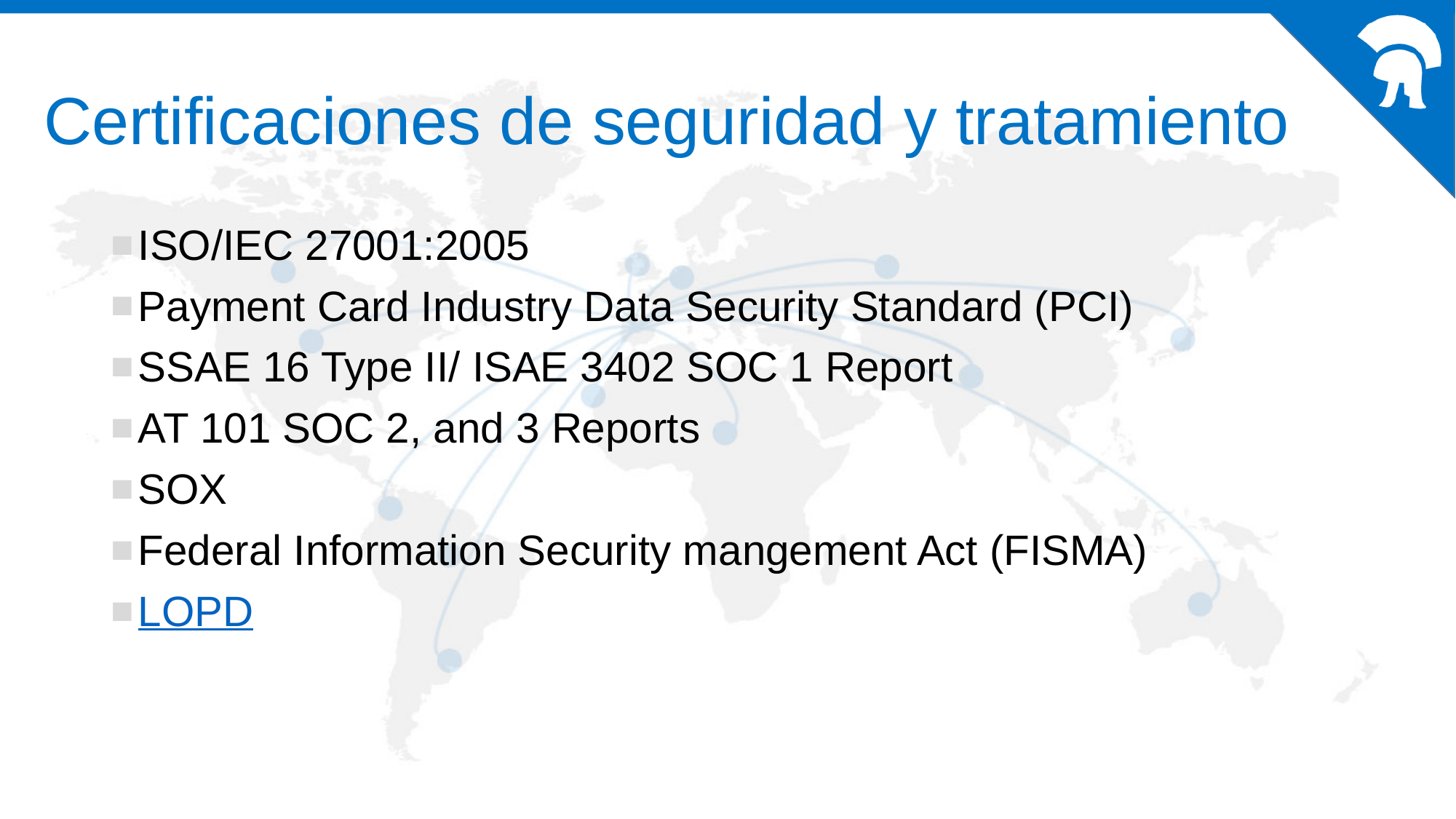

# Certificaciones de seguridad y tratamiento
ISO/IEC 27001:2005
Payment Card Industry Data Security Standard (PCI)
SSAE 16 Type II/ ISAE 3402 SOC 1 Report
AT 101 SOC 2, and 3 Reports
SOX
Federal Information Security mangement Act (FISMA)
LOPD